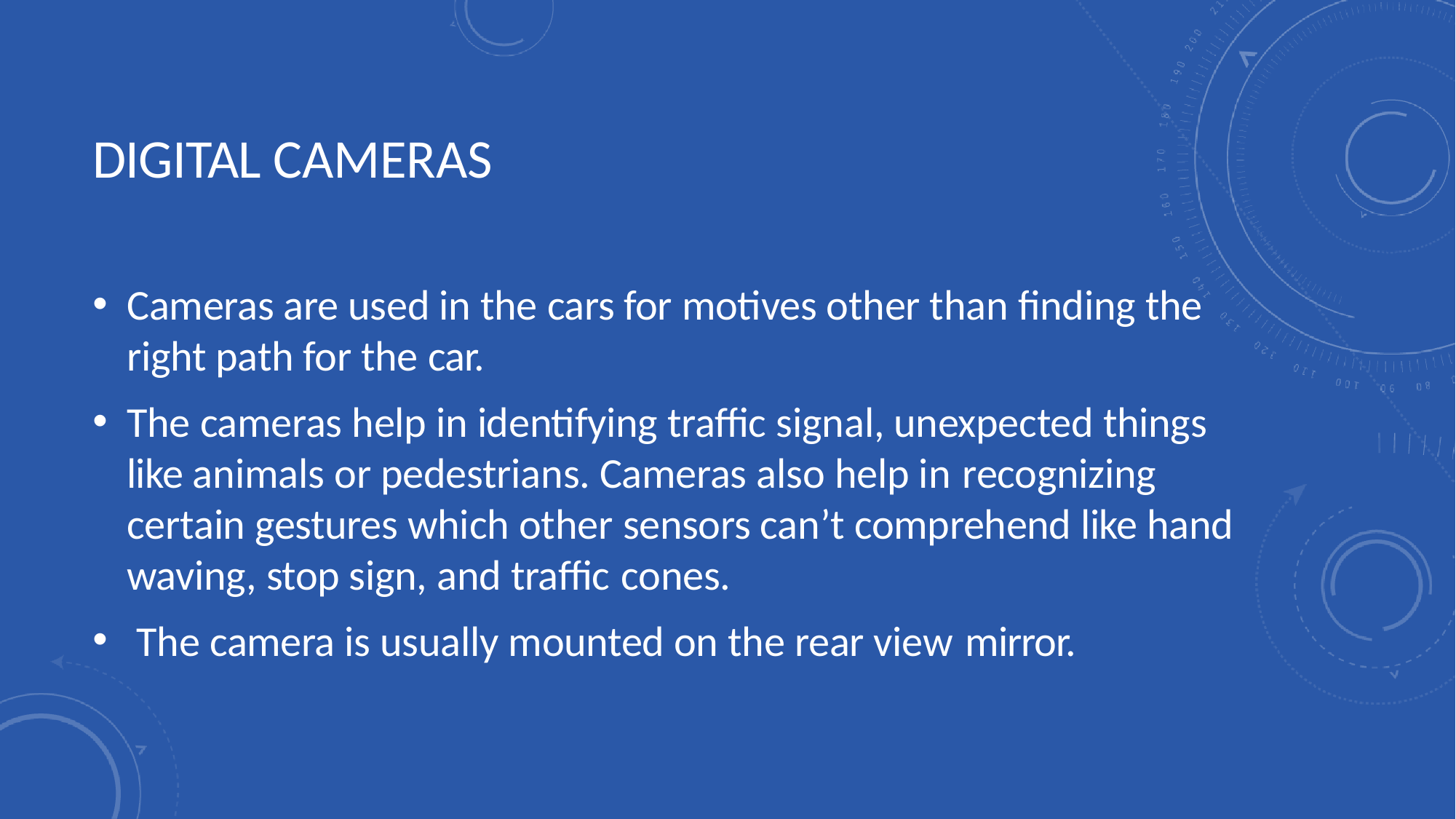

# DIGITAL CAMERAS
Cameras are used in the cars for motives other than finding the  right path for the car.
The cameras help in identifying traffic signal, unexpected things  like animals or pedestrians. Cameras also help in recognizing
certain gestures which other sensors can’t comprehend like hand  waving, stop sign, and traffic cones.
The camera is usually mounted on the rear view mirror.